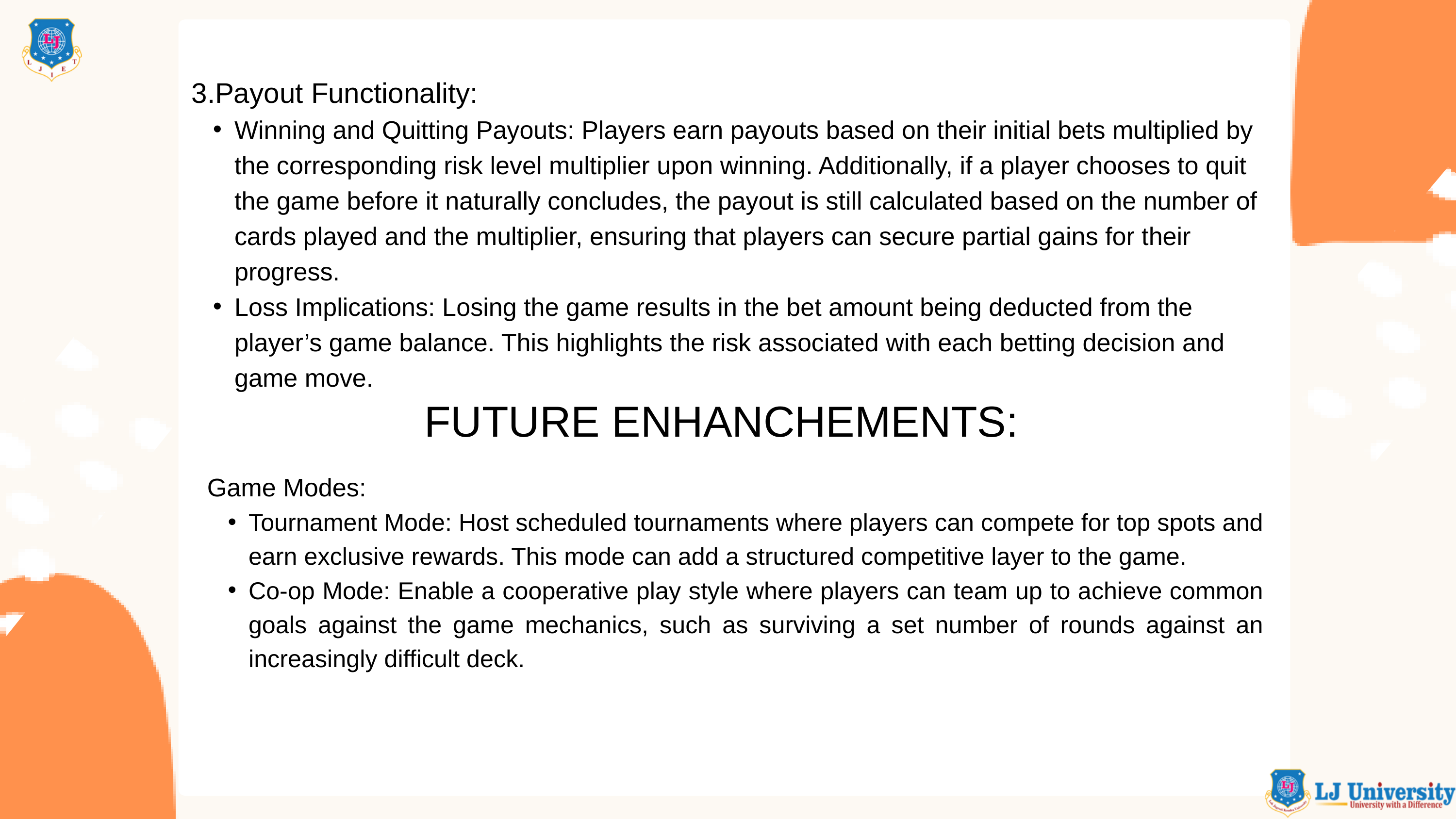

3.Payout Functionality:
Winning and Quitting Payouts: Players earn payouts based on their initial bets multiplied by the corresponding risk level multiplier upon winning. Additionally, if a player chooses to quit the game before it naturally concludes, the payout is still calculated based on the number of cards played and the multiplier, ensuring that players can secure partial gains for their progress.
Loss Implications: Losing the game results in the bet amount being deducted from the player’s game balance. This highlights the risk associated with each betting decision and game move.

FUTURE ENHANCHEMENTS:
Game Modes:
Tournament Mode: Host scheduled tournaments where players can compete for top spots and earn exclusive rewards. This mode can add a structured competitive layer to the game.
Co-op Mode: Enable a cooperative play style where players can team up to achieve common goals against the game mechanics, such as surviving a set number of rounds against an increasingly difficult deck.